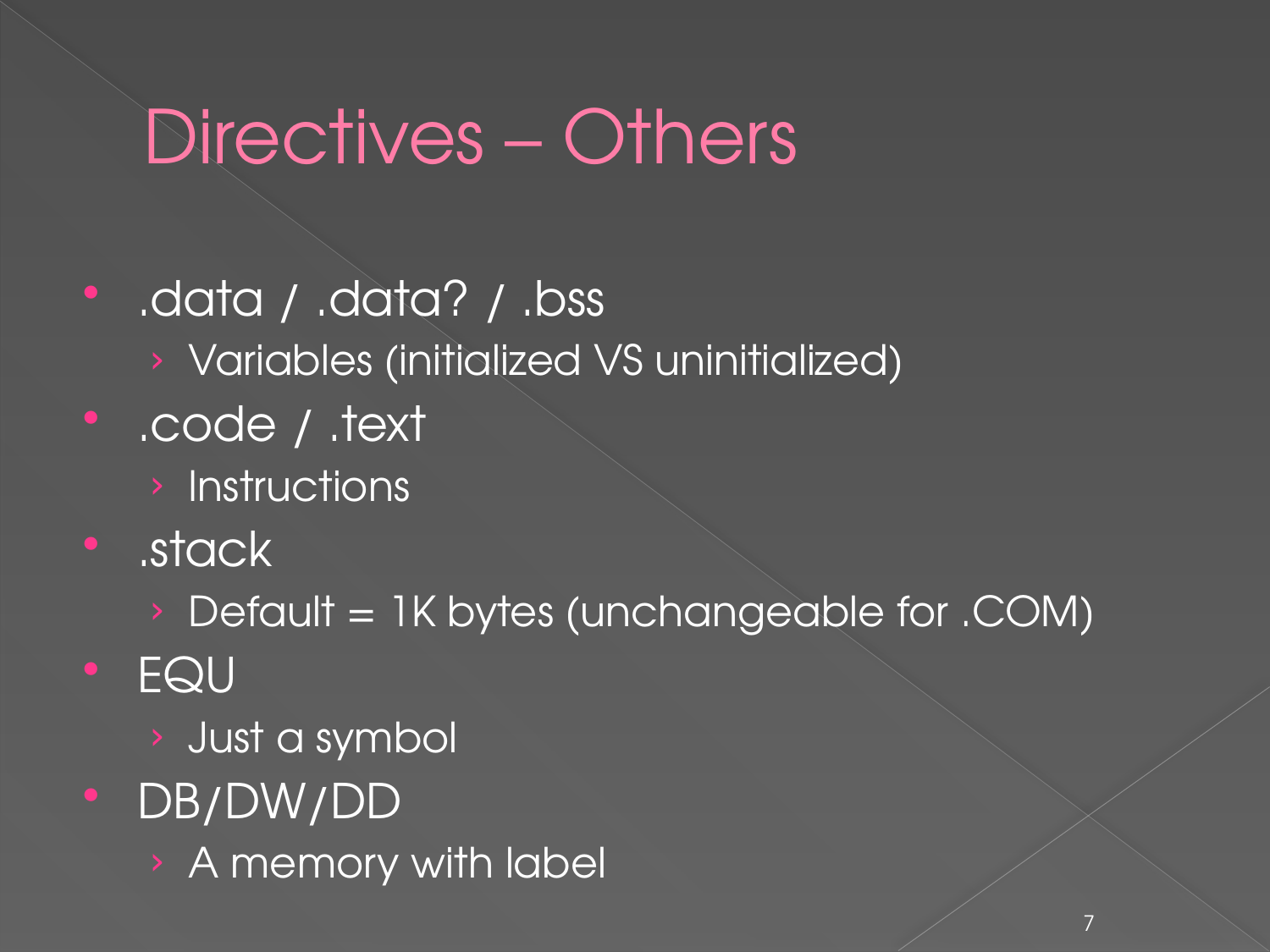

# Directives – Others
.data / .data? / .bss
Variables (initialized VS uninitialized)
.code / .text
Instructions
.stack
Default = 1K bytes (unchangeable for .COM)
EQU
Just a symbol
DB/DW/DD
A memory with label
7